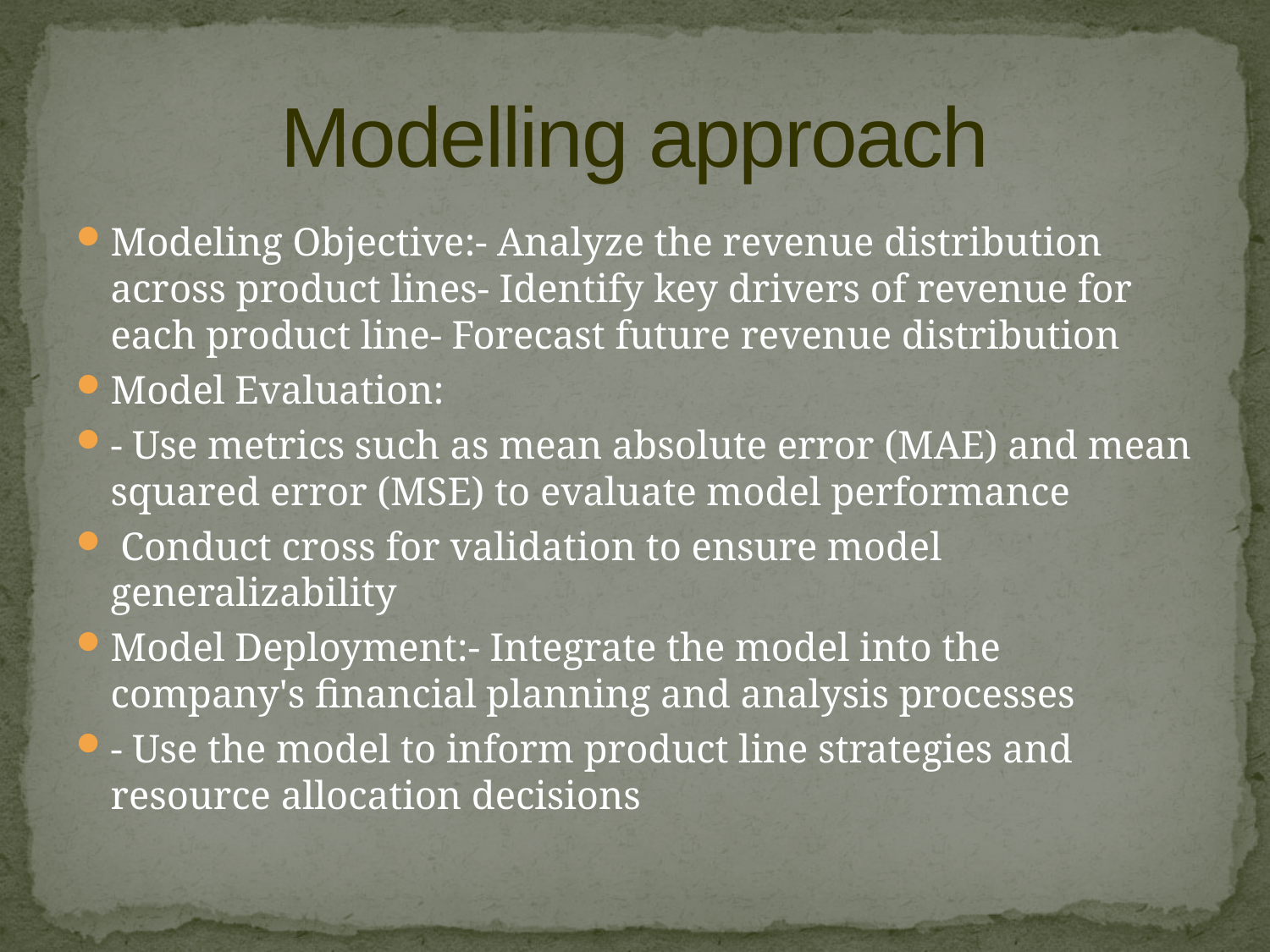

# Modelling approach
Modeling Objective:- Analyze the revenue distribution across product lines- Identify key drivers of revenue for each product line- Forecast future revenue distribution
Model Evaluation:
- Use metrics such as mean absolute error (MAE) and mean squared error (MSE) to evaluate model performance
 Conduct cross for validation to ensure model generalizability
Model Deployment:- Integrate the model into the company's financial planning and analysis processes
- Use the model to inform product line strategies and resource allocation decisions